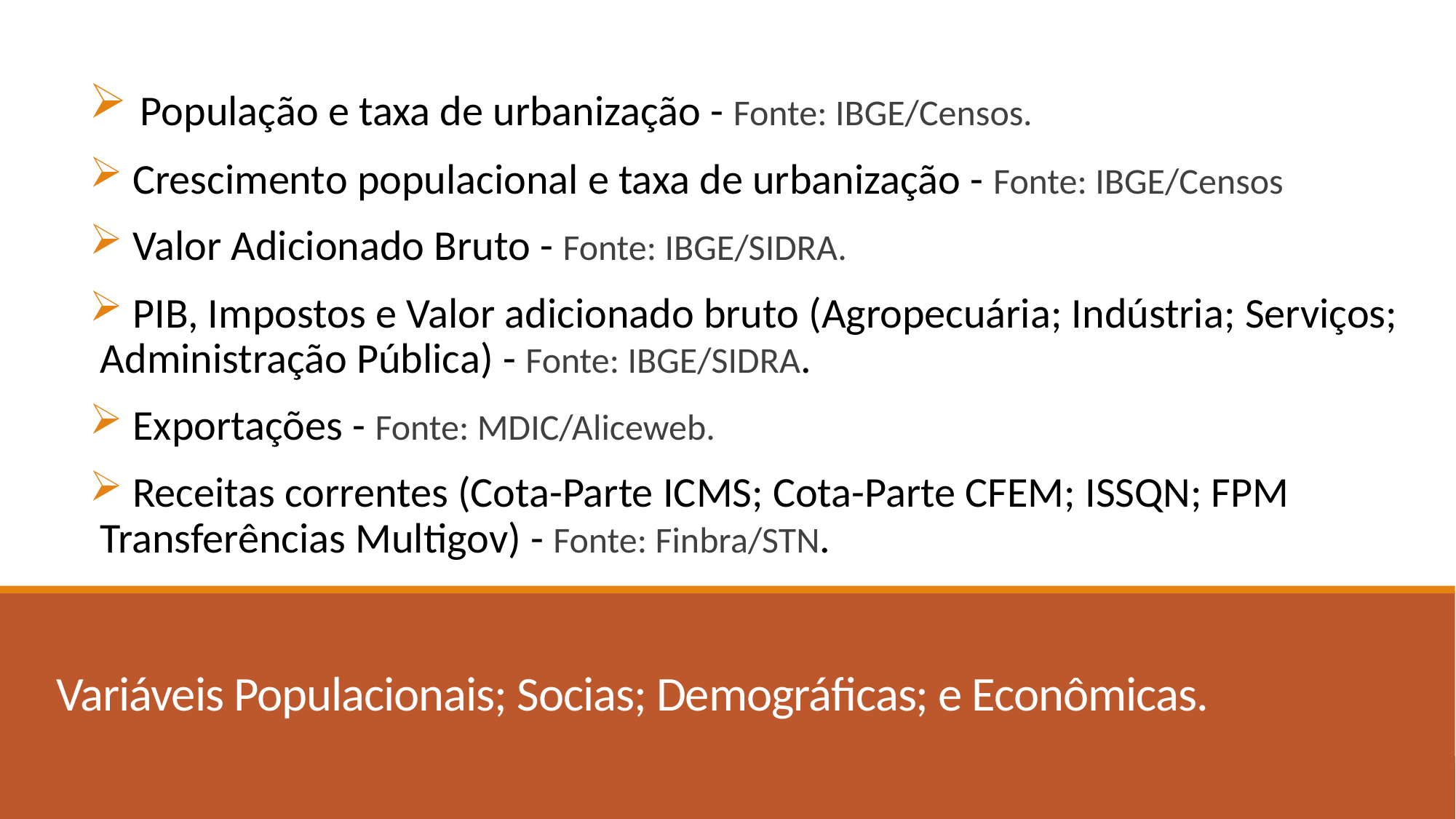

População e taxa de urbanização - Fonte: IBGE/Censos.
 Crescimento populacional e taxa de urbanização - Fonte: IBGE/Censos
 Valor Adicionado Bruto - Fonte: IBGE/SIDRA.
 PIB, Impostos e Valor adicionado bruto (Agropecuária; Indústria; Serviços; Administração Pública) - Fonte: IBGE/SIDRA.
 Exportações - Fonte: MDIC/Aliceweb.
 Receitas correntes (Cota-Parte ICMS; Cota-Parte CFEM; ISSQN; FPM Transferências Multigov) - Fonte: Finbra/STN.

# Variáveis Populacionais; Socias; Demográficas; e Econômicas.